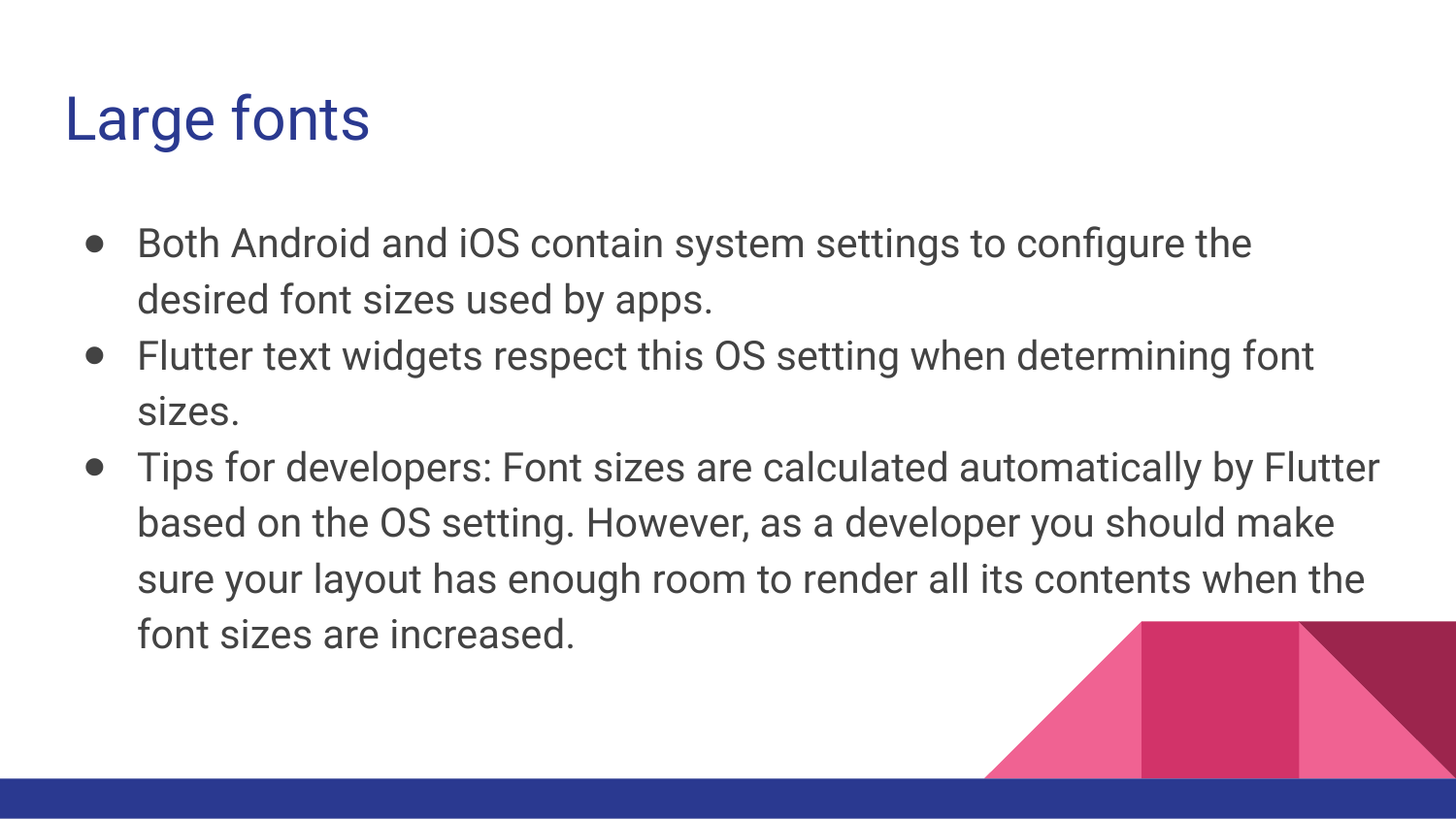

# Large fonts
Both Android and iOS contain system settings to configure the desired font sizes used by apps.
Flutter text widgets respect this OS setting when determining font sizes.
Tips for developers: Font sizes are calculated automatically by Flutter based on the OS setting. However, as a developer you should make sure your layout has enough room to render all its contents when the font sizes are increased.